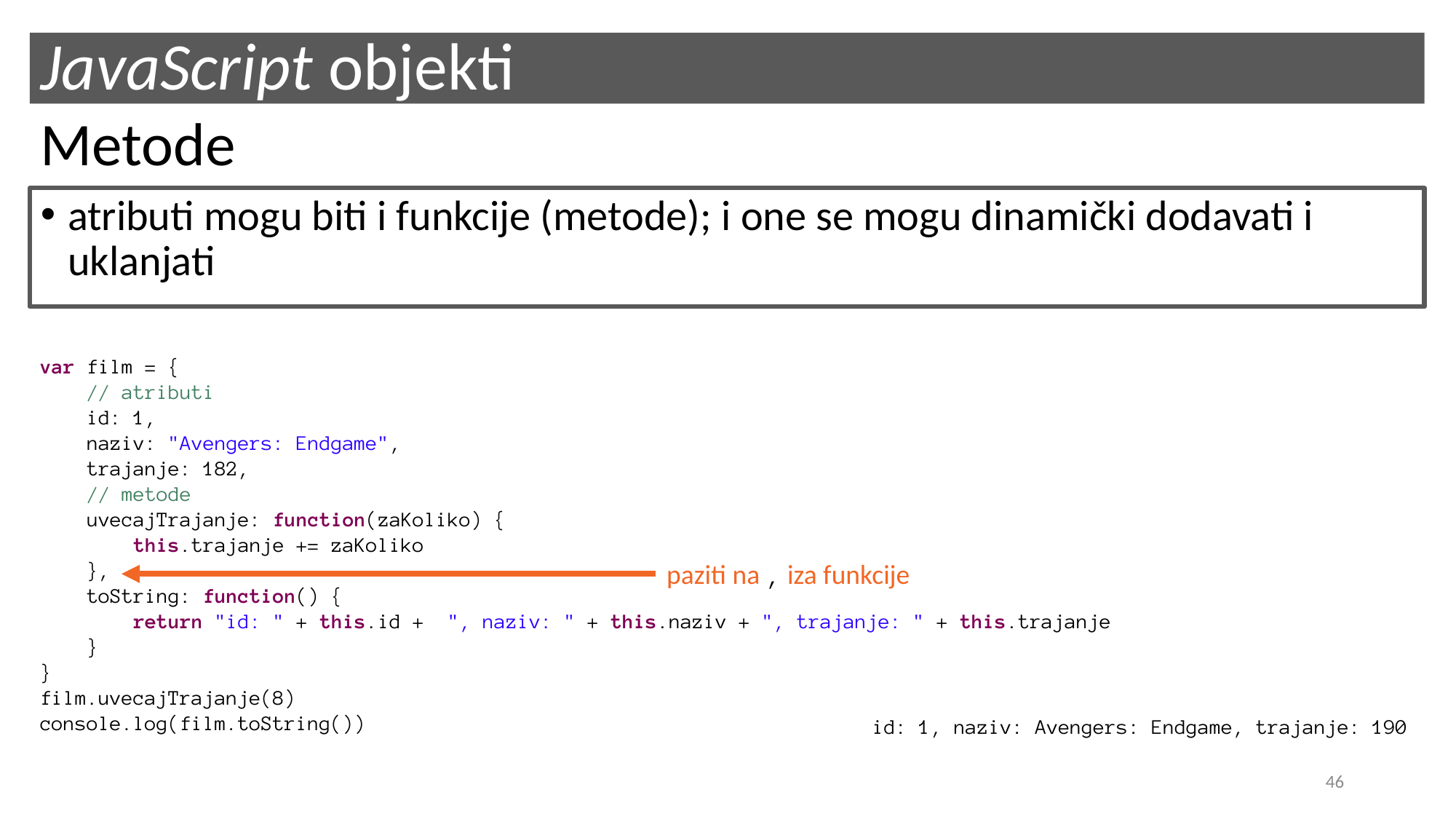

# JavaScript objekti
Metode
atributi mogu biti i funkcije (metode); i one se mogu dinamički dodavati i uklanjati
var film = {
    // atributi
    id: 1,
    naziv: "Avengers: Endgame",
    trajanje: 182,
    // metode
    uvecajTrajanje: function(zaKoliko) {
        this.trajanje += zaKoliko
    },
    toString: function() {
        return "id: " + this.id +  ", naziv: " + this.naziv + ", trajanje: " + this.trajanje
    }
}
film.uvecajTrajanje(8)
console.log(film.toString())
paziti na , iza funkcije
id: 1, naziv: Avengers: Endgame, trajanje: 190
46